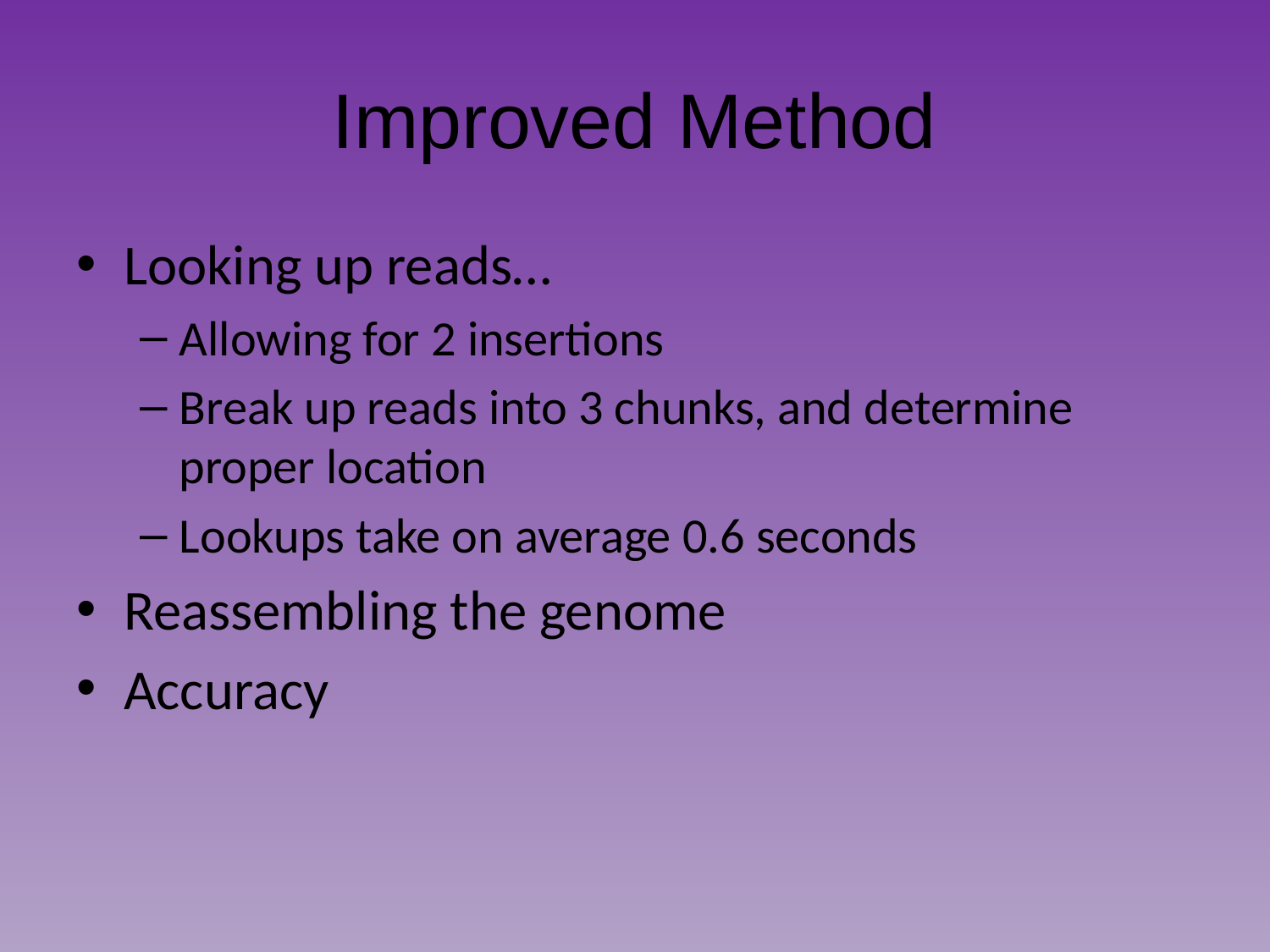

# Improved Method
Looking up reads…
Allowing for 2 insertions
Break up reads into 3 chunks, and determine proper location
Lookups take on average 0.6 seconds
Reassembling the genome
Accuracy